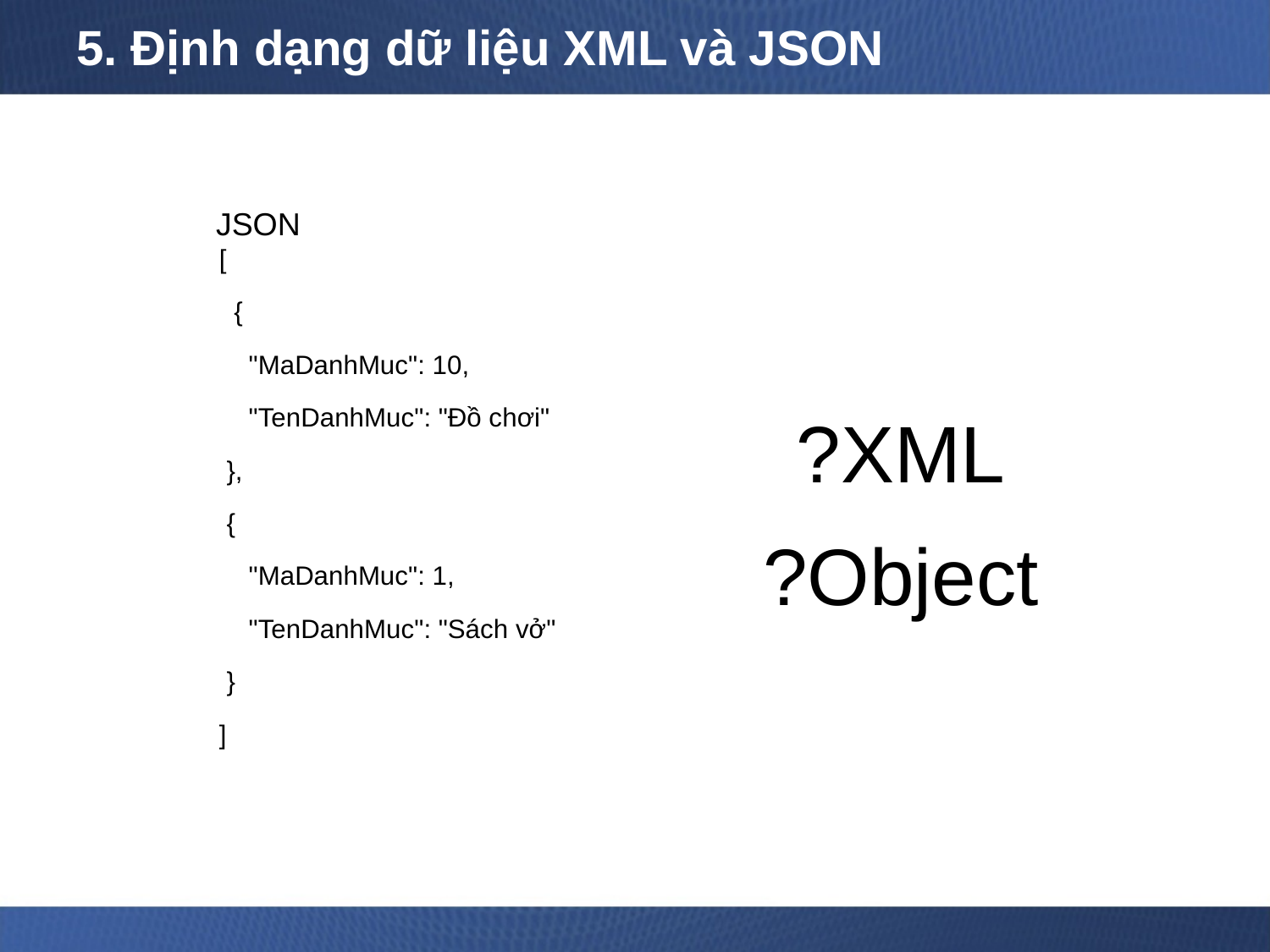

# 5. Định dạng dữ liệu XML và JSON
JSON
[
  {
    "MaDanhMuc": 10,
    "TenDanhMuc": "Đồ chơi"
 },
 {
    "MaDanhMuc": 1,
    "TenDanhMuc": "Sách vở"
 }
]
?XML
?Object